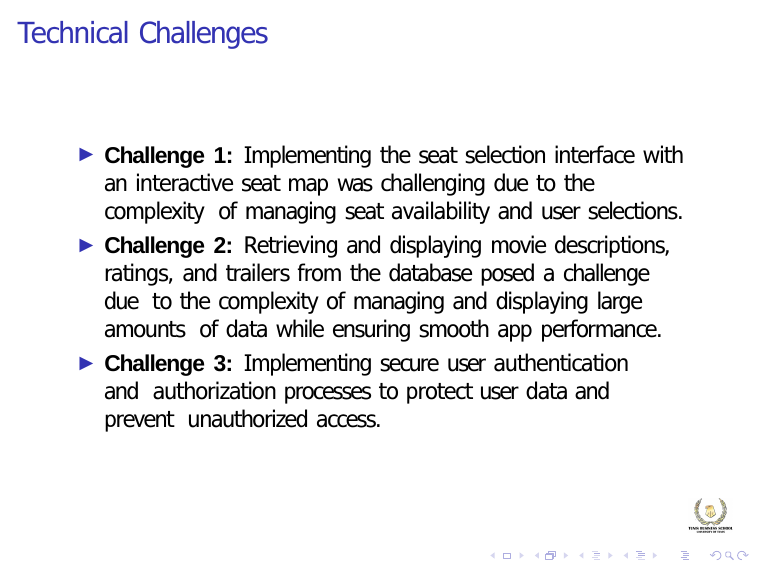

# Technical Challenges
Challenge 1: Implementing the seat selection interface with  an interactive seat map was challenging due to the complexity  of managing seat availability and user selections.
Challenge 2: Retrieving and displaying movie descriptions,  ratings, and trailers from the database posed a challenge due  to the complexity of managing and displaying large amounts  of data while ensuring smooth app performance.
Challenge 3: Implementing secure user authentication and  authorization processes to protect user data and prevent  unauthorized access.